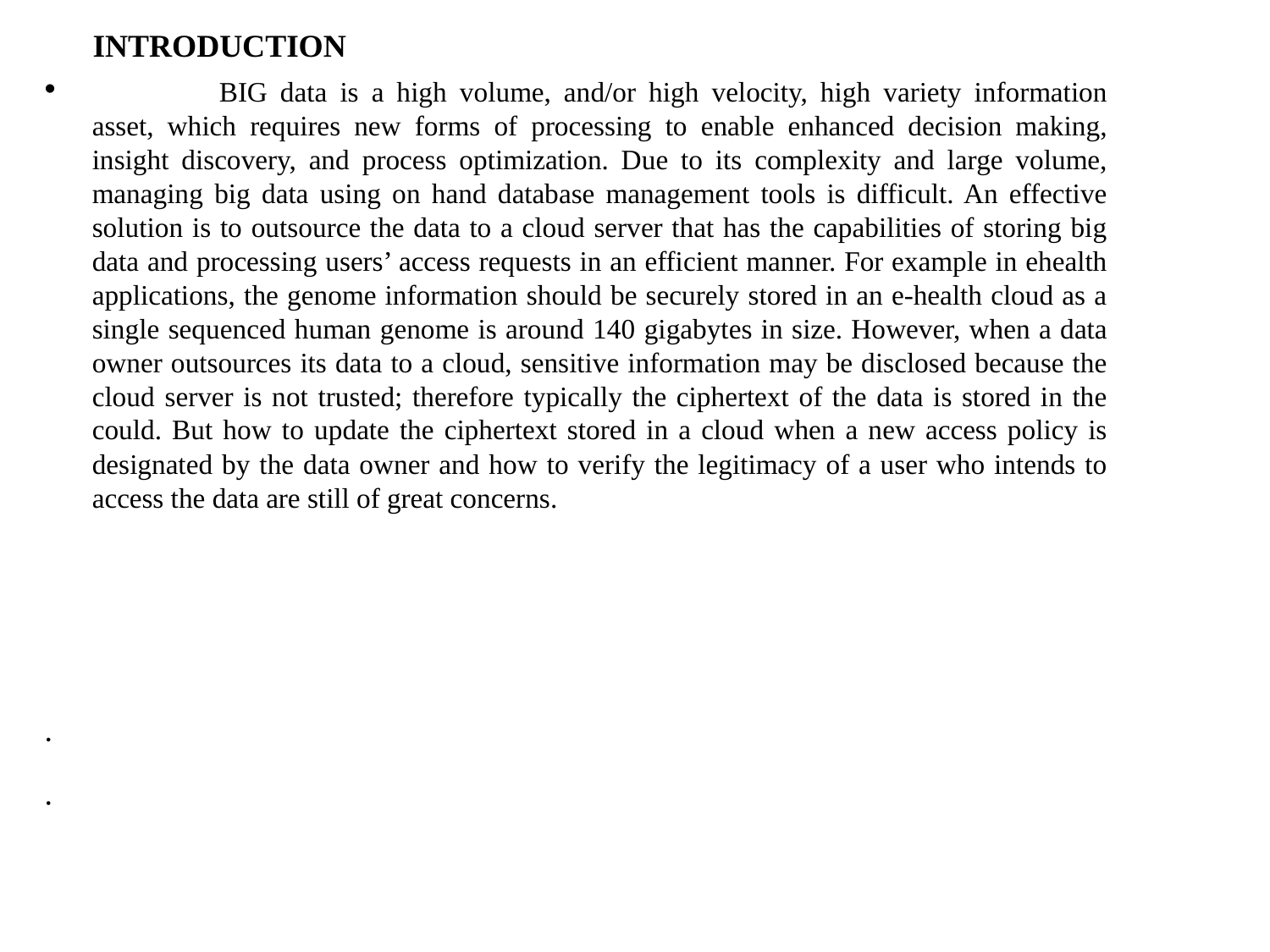

INTRODUCTION
	BIG data is a high volume, and/or high velocity, high variety information asset, which requires new forms of processing to enable enhanced decision making, insight discovery, and process optimization. Due to its complexity and large volume, managing big data using on hand database management tools is difficult. An effective solution is to outsource the data to a cloud server that has the capabilities of storing big data and processing users’ access requests in an efficient manner. For example in ehealth applications, the genome information should be securely stored in an e-health cloud as a single sequenced human genome is around 140 gigabytes in size. However, when a data owner outsources its data to a cloud, sensitive information may be disclosed because the cloud server is not trusted; therefore typically the ciphertext of the data is stored in the could. But how to update the ciphertext stored in a cloud when a new access policy is designated by the data owner and how to verify the legitimacy of a user who intends to access the data are still of great concerns.

.
.